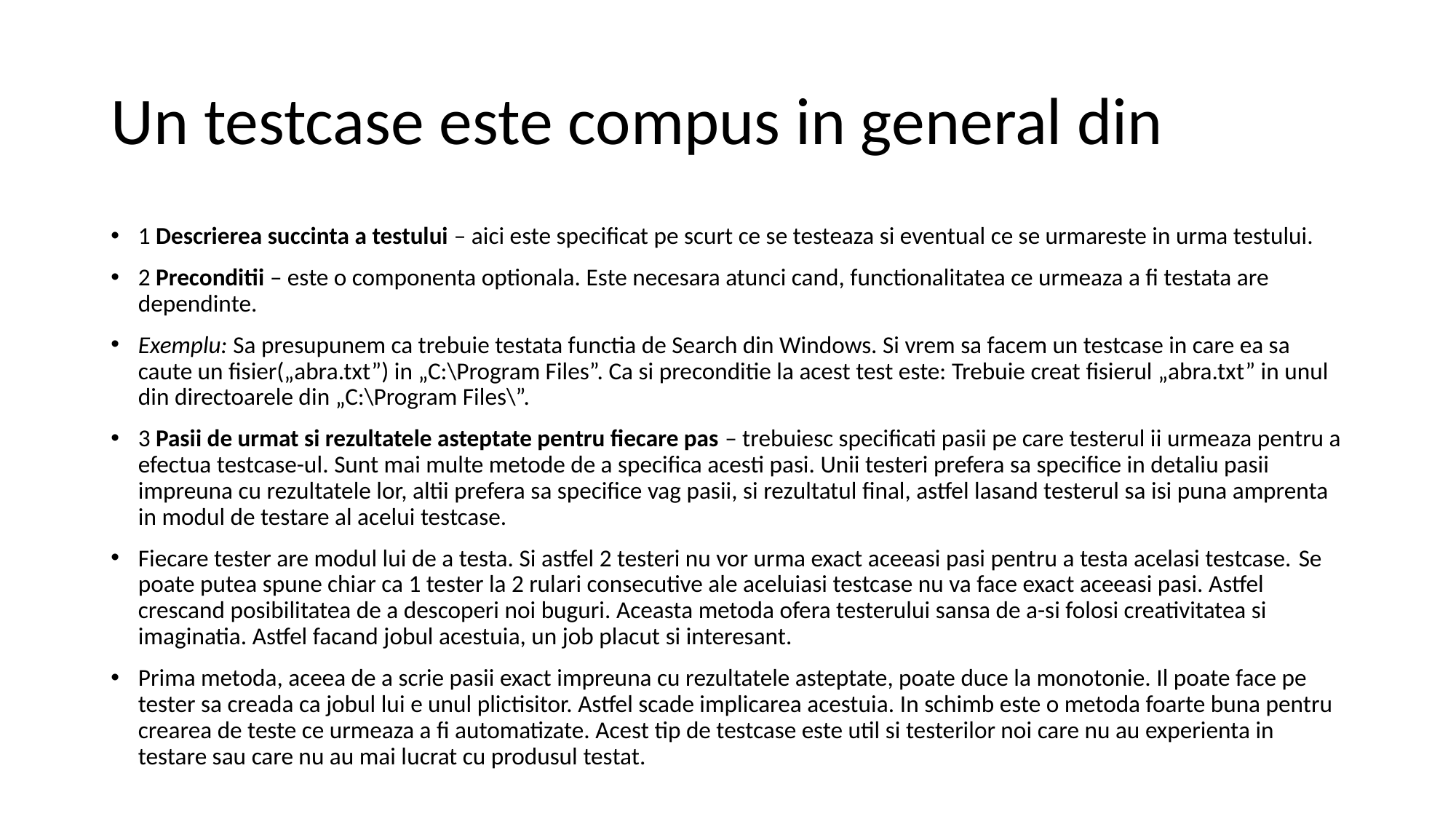

# Un testcase este compus in general din
1 Descrierea succinta a testului – aici este specificat pe scurt ce se testeaza si eventual ce se urmareste in urma testului.
2 Preconditii – este o componenta optionala. Este necesara atunci cand, functionalitatea ce urmeaza a fi testata are dependinte.
Exemplu: Sa presupunem ca trebuie testata functia de Search din Windows. Si vrem sa facem un testcase in care ea sa caute un fisier(„abra.txt”) in „C:\Program Files”. Ca si preconditie la acest test este: Trebuie creat fisierul „abra.txt” in unul din directoarele din „C:\Program Files\”.
3 Pasii de urmat si rezultatele asteptate pentru fiecare pas – trebuiesc specificati pasii pe care testerul ii urmeaza pentru a efectua testcase-ul. Sunt mai multe metode de a specifica acesti pasi. Unii testeri prefera sa specifice in detaliu pasii impreuna cu rezultatele lor, altii prefera sa specifice vag pasii, si rezultatul final, astfel lasand testerul sa isi puna amprenta in modul de testare al acelui testcase.
Fiecare tester are modul lui de a testa. Si astfel 2 testeri nu vor urma exact aceeasi pasi pentru a testa acelasi testcase. Se poate putea spune chiar ca 1 tester la 2 rulari consecutive ale aceluiasi testcase nu va face exact aceeasi pasi. Astfel crescand posibilitatea de a descoperi noi buguri. Aceasta metoda ofera testerului sansa de a-si folosi creativitatea si imaginatia. Astfel facand jobul acestuia, un job placut si interesant.
Prima metoda, aceea de a scrie pasii exact impreuna cu rezultatele asteptate, poate duce la monotonie. Il poate face pe tester sa creada ca jobul lui e unul plictisitor. Astfel scade implicarea acestuia. In schimb este o metoda foarte buna pentru crearea de teste ce urmeaza a fi automatizate. Acest tip de testcase este util si testerilor noi care nu au experienta in testare sau care nu au mai lucrat cu produsul testat.